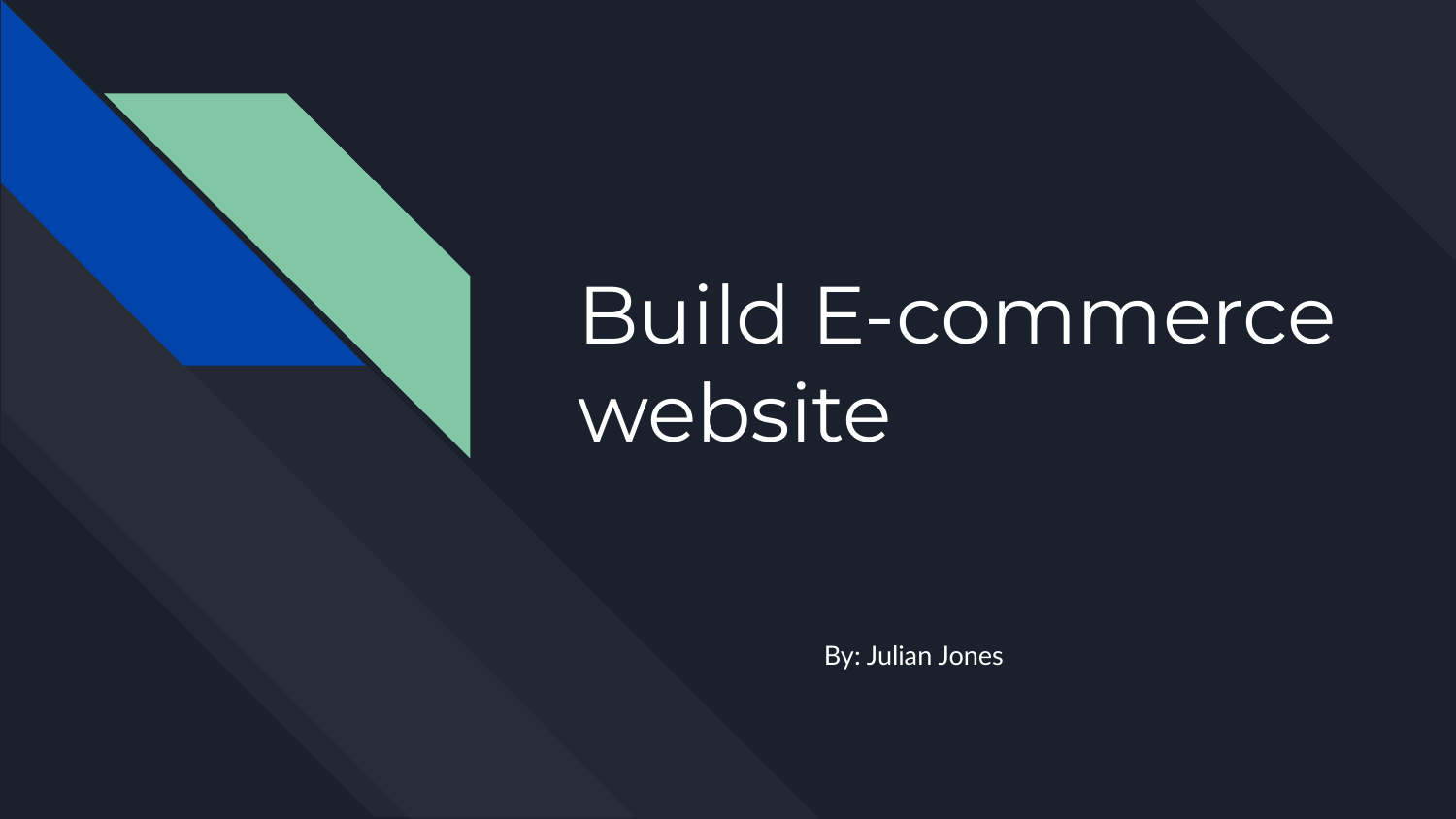

# Build E-commerce website
By: Julian Jones